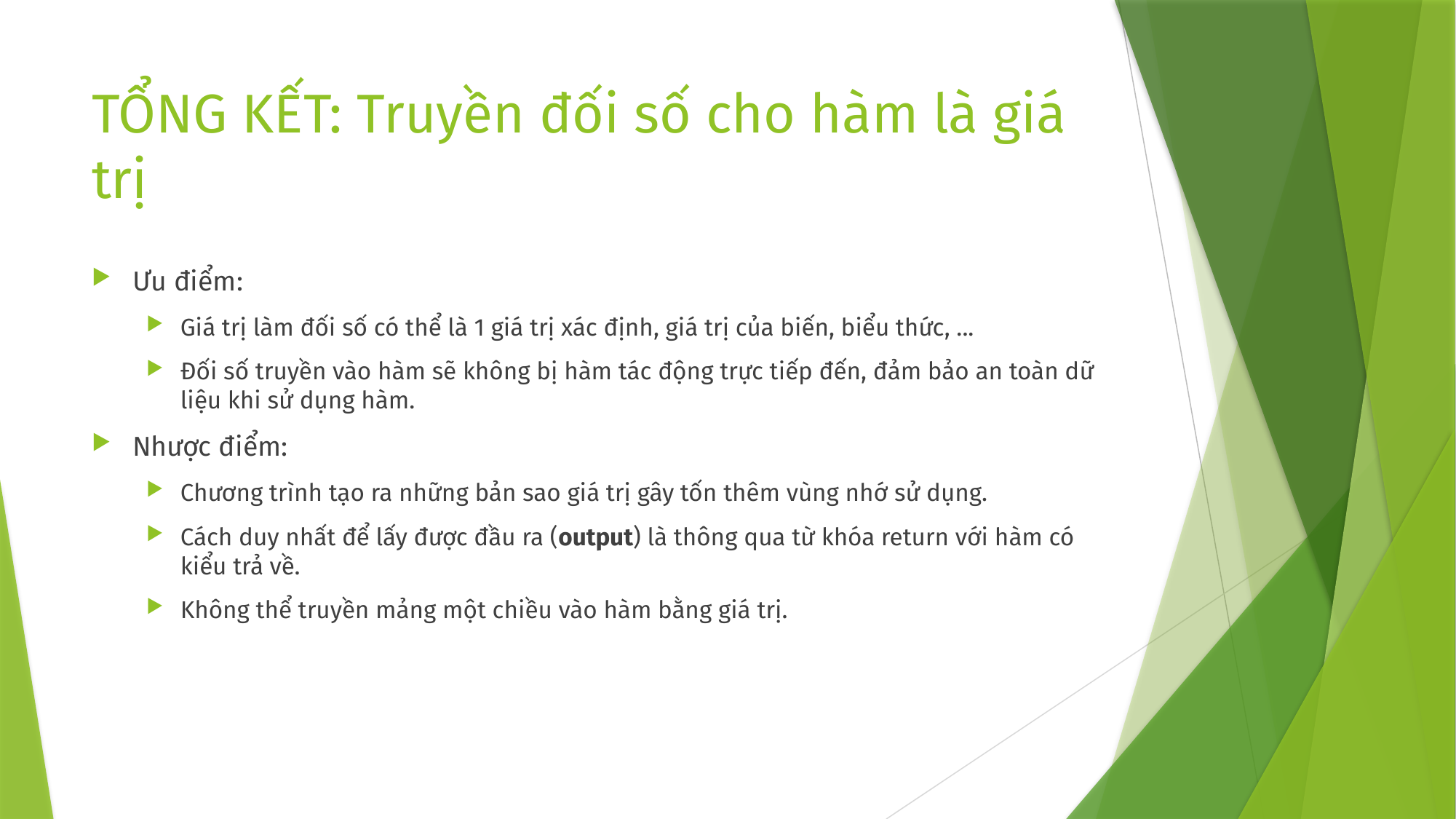

# TỔNG KẾT: Truyền đối số cho hàm là giá trị
Ưu điểm:
Giá trị làm đối số có thể là 1 giá trị xác định, giá trị của biến, biểu thức, ...
Đối số truyền vào hàm sẽ không bị hàm tác động trực tiếp đến, đảm bảo an toàn dữ liệu khi sử dụng hàm.
Nhược điểm:
Chương trình tạo ra những bản sao giá trị gây tốn thêm vùng nhớ sử dụng.
Cách duy nhất để lấy được đầu ra (output) là thông qua từ khóa return với hàm có kiểu trả về.
Không thể truyền mảng một chiều vào hàm bằng giá trị.